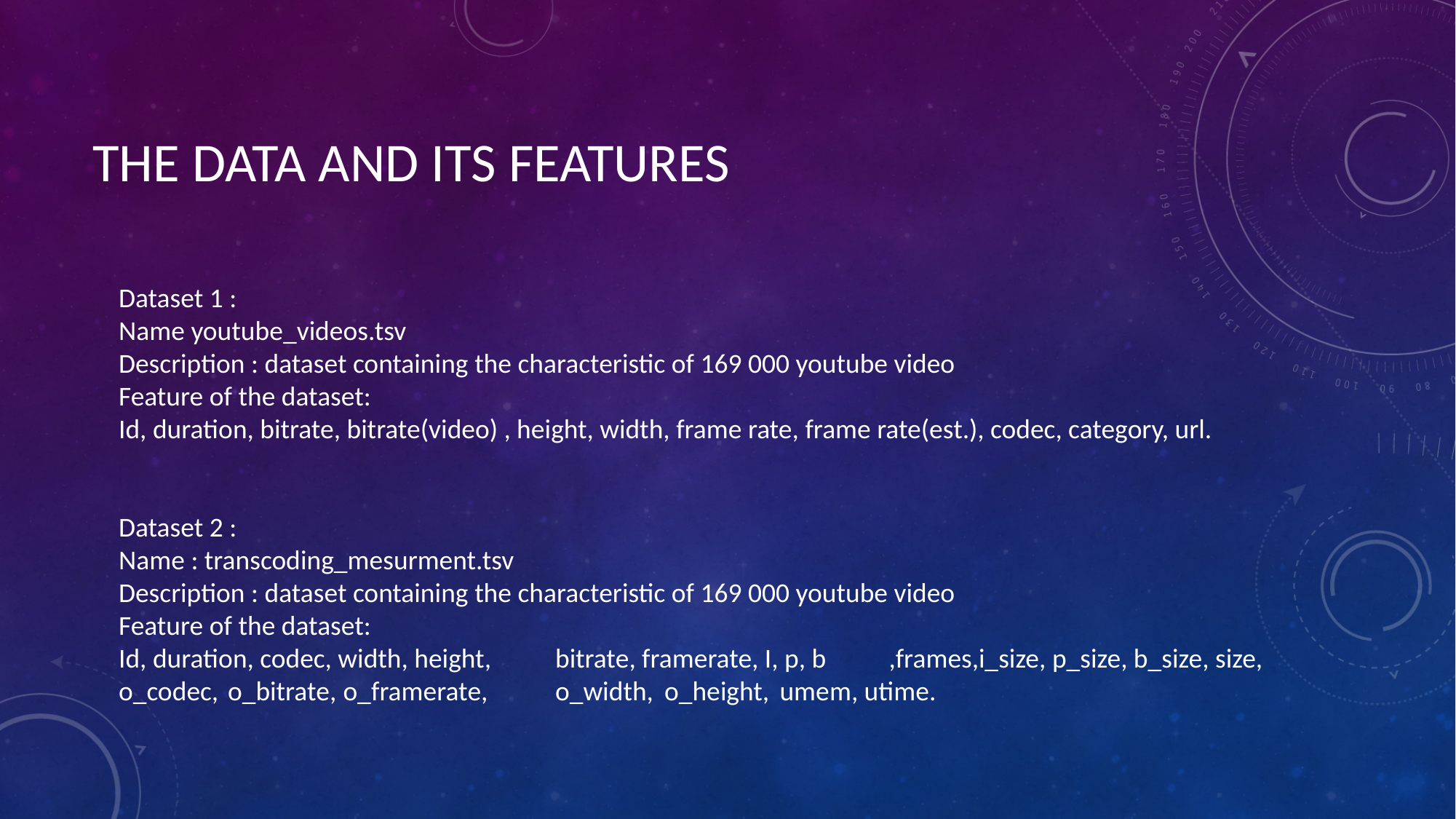

# The data and its features
Dataset 1 :
Name youtube_videos.tsv
Description : dataset containing the characteristic of 169 000 youtube video
Feature of the dataset:
Id, duration, bitrate, bitrate(video) , height, width, frame rate, frame rate(est.), codec, category, url.

Dataset 2 :
Name : transcoding_mesurment.tsv
Description : dataset containing the characteristic of 169 000 youtube video
Feature of the dataset:
Id, duration, codec, width, height,	bitrate, framerate, I, p, b	 ,frames,i_size, p_size, b_size, size,
o_codec,	o_bitrate,	 o_framerate,	o_width,	o_height,	 umem, utime.